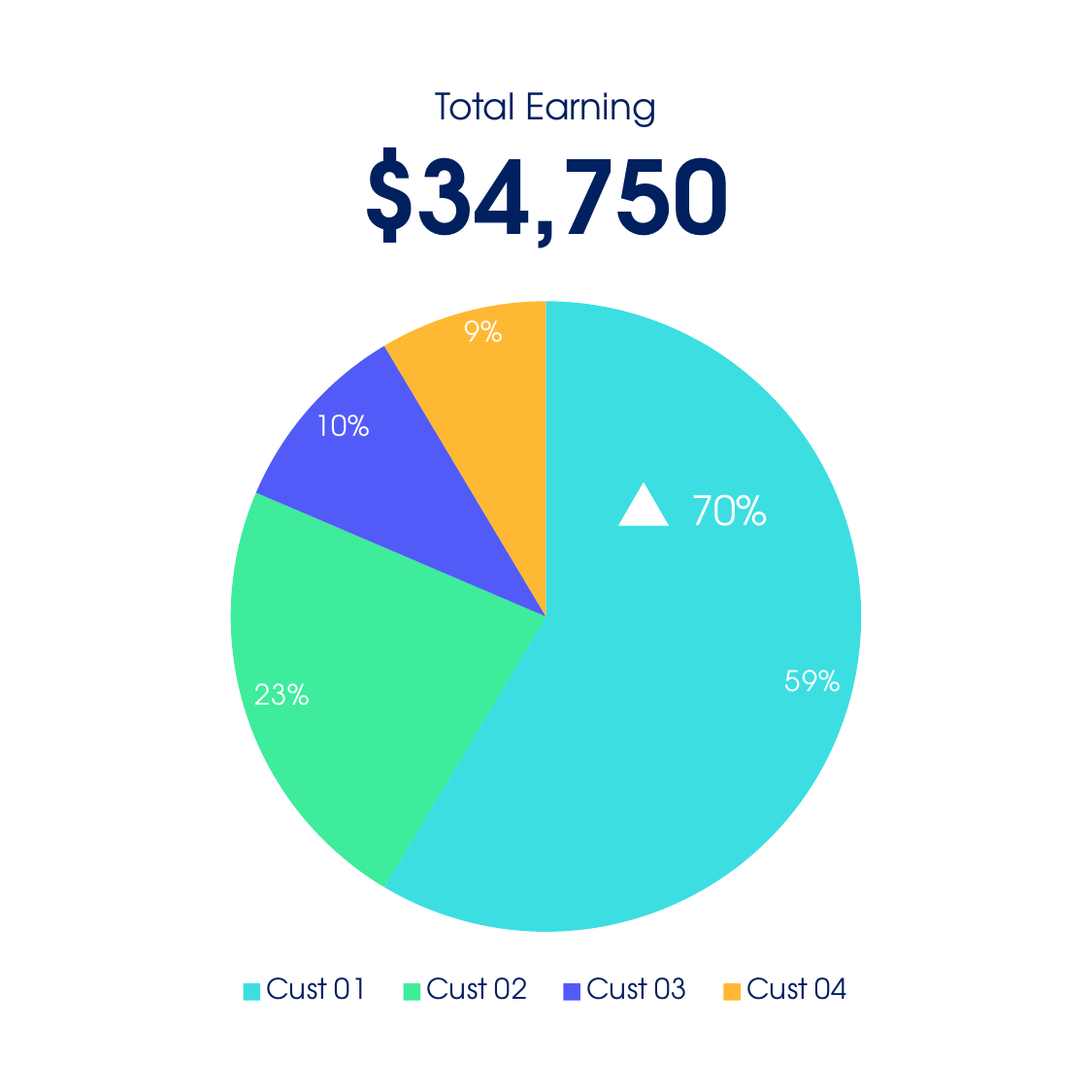

Total Earning
$34,750

### Chart

| Category | Sales |
|---|---|
| Cust 01 | 8.2 |
| Cust 02 | 3.2 |
| Cust 03 | 1.4 |
| Cust 04 | 1.2 |
70%